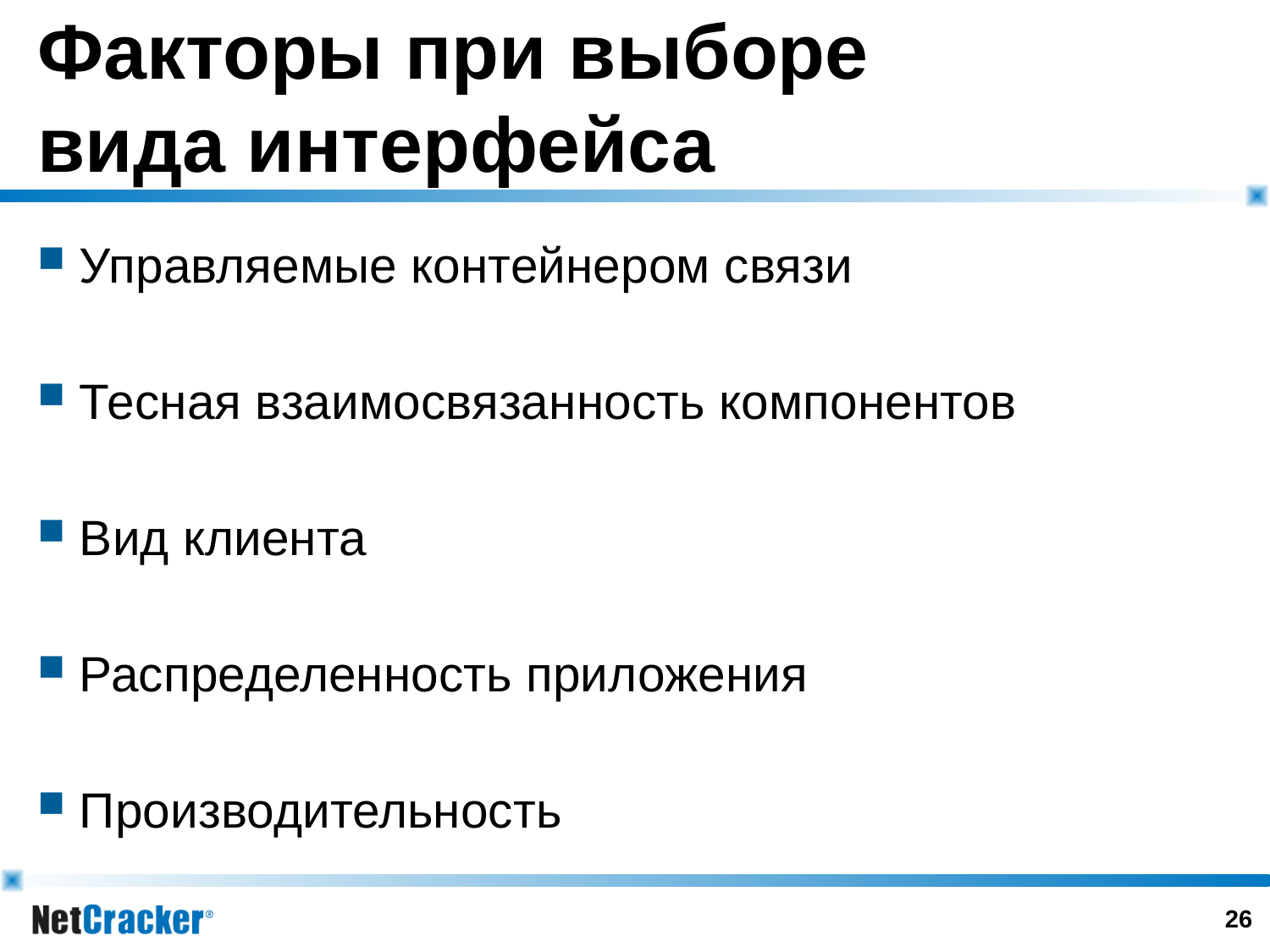

# Факторы при выборе вида интерфейса
Управляемые контейнером связи

Тесная взаимосвязанность компонентов

Вид клиента

Распределенность приложения

Производительность

26